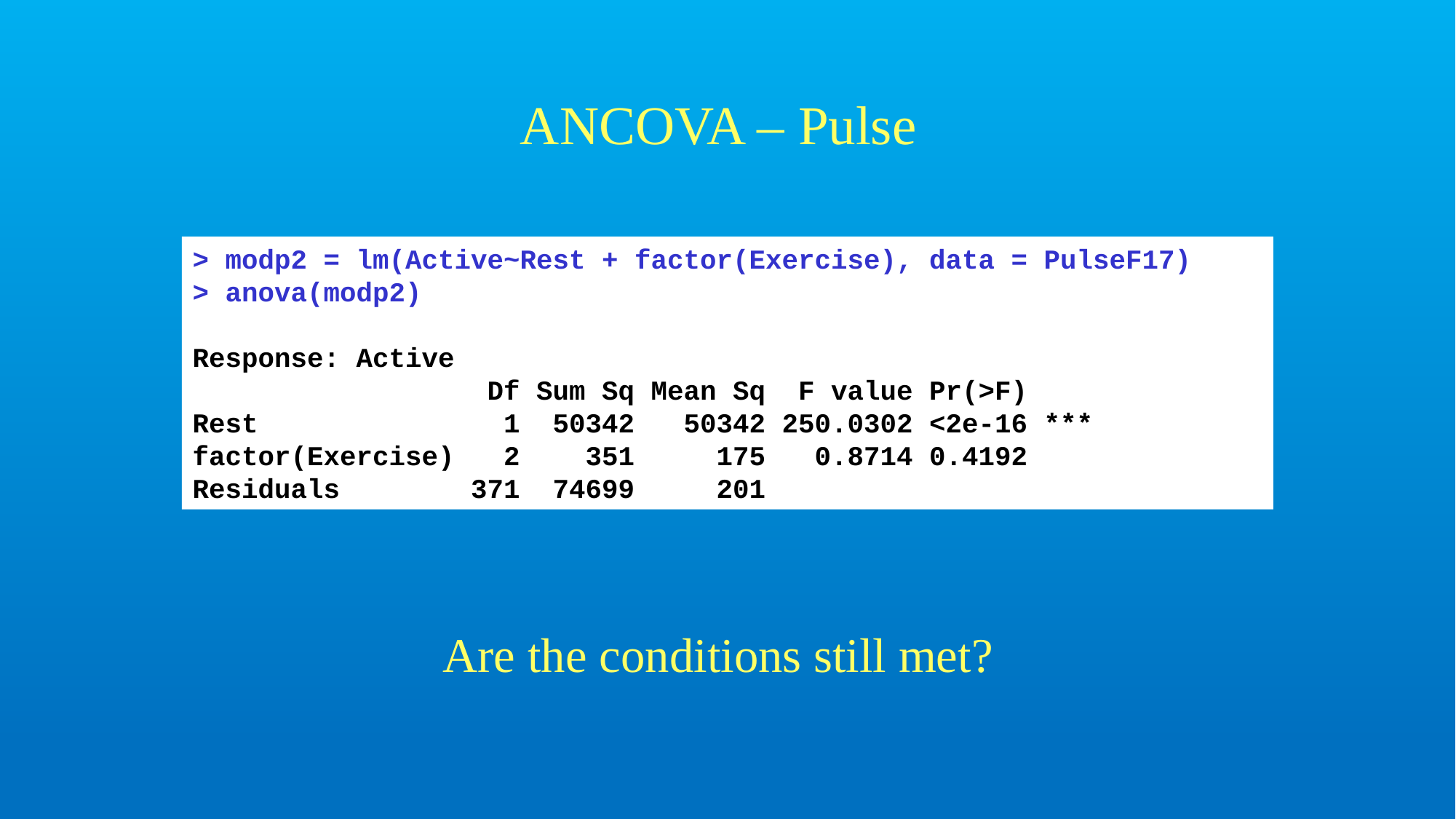

ANCOVA – Pulse
> modp2 = lm(Active~Rest + factor(Exercise), data = PulseF17)
> anova(modp2)

Response: Active
                  Df Sum Sq Mean Sq  F value Pr(>F)
Rest               1  50342   50342 250.0302 <2e-16 ***
factor(Exercise)   2    351     175   0.8714 0.4192
Residuals        371  74699     201
Are the conditions still met?